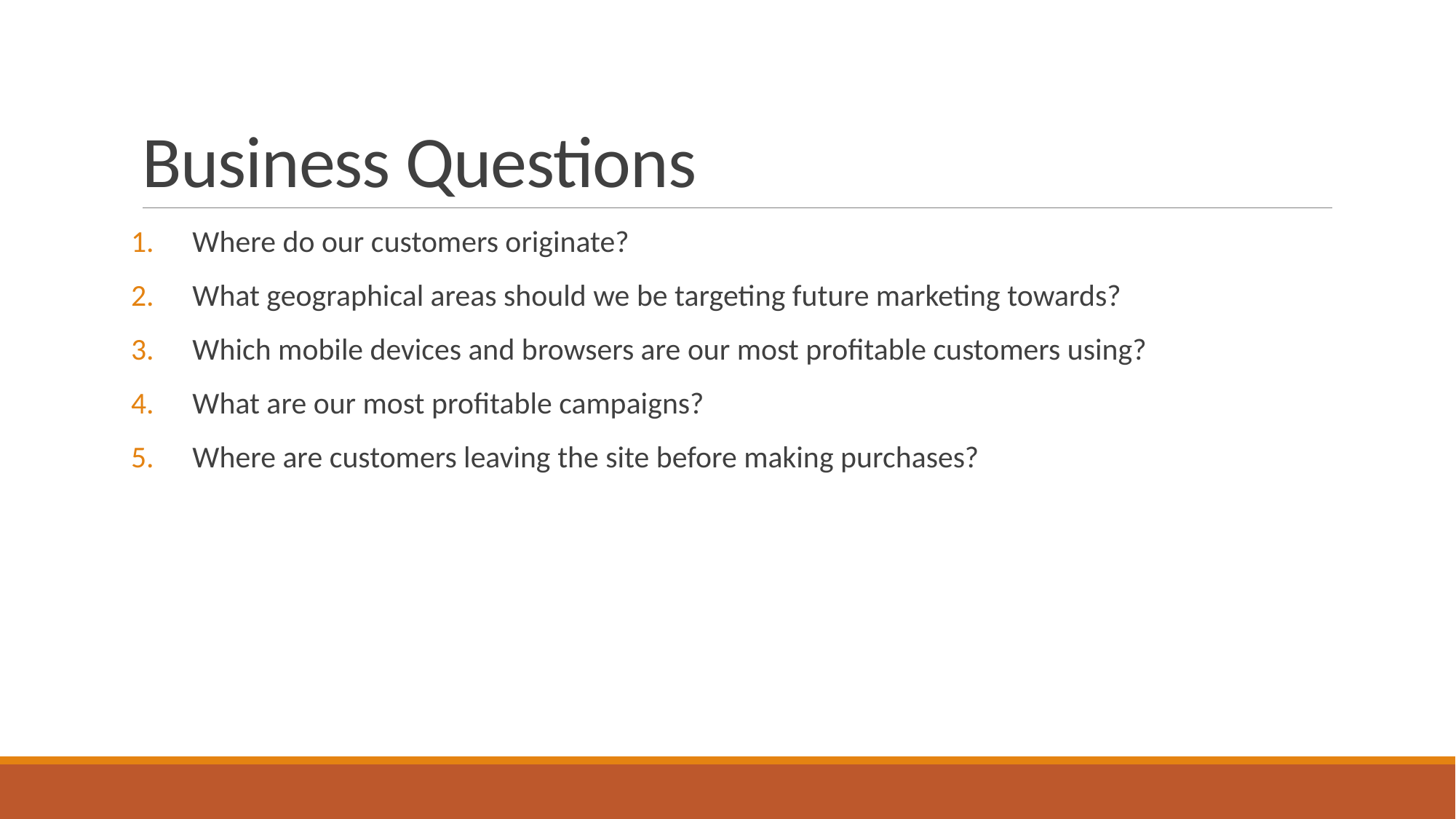

# Business Questions
Where do our customers originate?
What geographical areas should we be targeting future marketing towards?
Which mobile devices and browsers are our most profitable customers using?
What are our most profitable campaigns?
Where are customers leaving the site before making purchases?